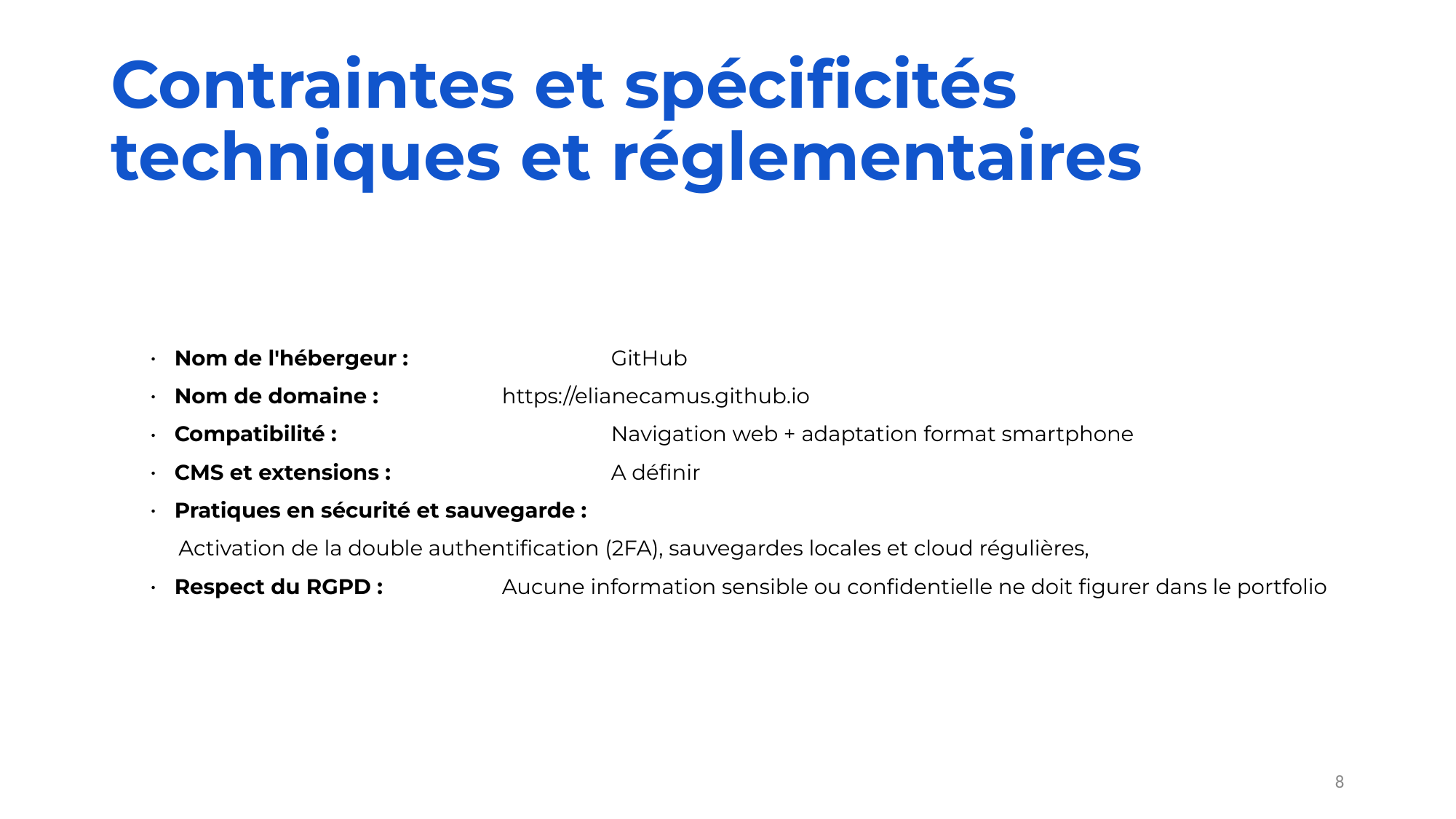

# Contraintes et spécificités techniques et réglementaires

Nom de l'hébergeur : 		GitHub
Nom de domaine : 		https://elianecamus.github.io
Compatibilité : 			Navigation web + adaptation format smartphone
CMS et extensions : 		A définir
Pratiques en sécurité et sauvegarde :
Activation de la double authentification (2FA), sauvegardes locales et cloud régulières,
Respect du RGPD : 		Aucune information sensible ou confidentielle ne doit figurer dans le portfolio

8